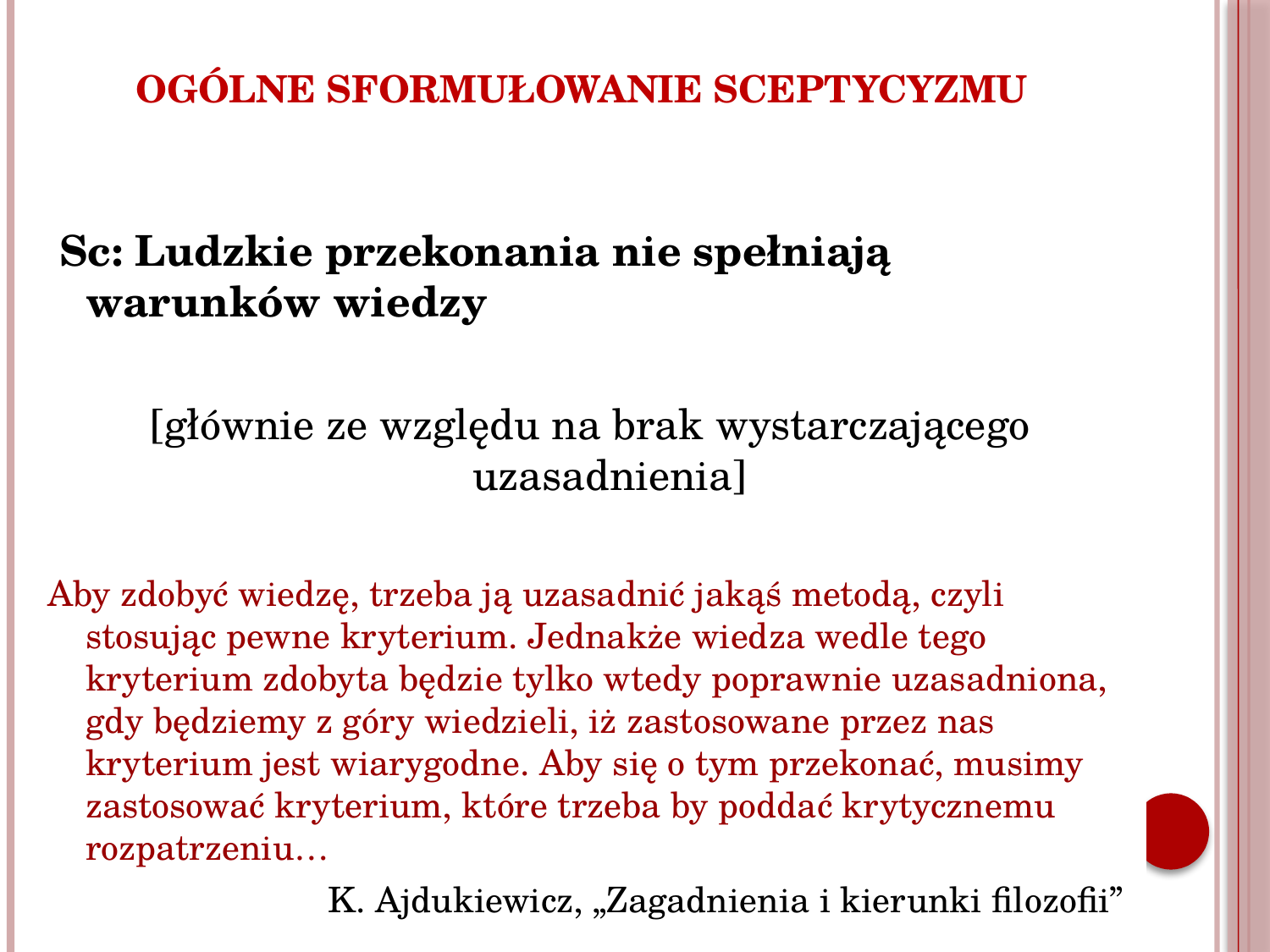

# Ogólne sformułowanie sceptycyzmu

 Sc: Ludzkie przekonania nie spełniają warunków wiedzy

[głównie ze względu na brak wystarczającego uzasadnienia]

Aby zdobyć wiedzę, trzeba ją uzasadnić jakąś metodą, czyli stosując pewne kryterium. Jednakże wiedza wedle tego kryterium zdobyta będzie tylko wtedy poprawnie uzasadniona, gdy będziemy z góry wiedzieli, iż zastosowane przez nas kryterium jest wiarygodne. Aby się o tym przekonać, musimy zastosować kryterium, które trzeba by poddać krytycznemu rozpatrzeniu…
K. Ajdukiewicz, „Zagadnienia i kierunki filozofii”